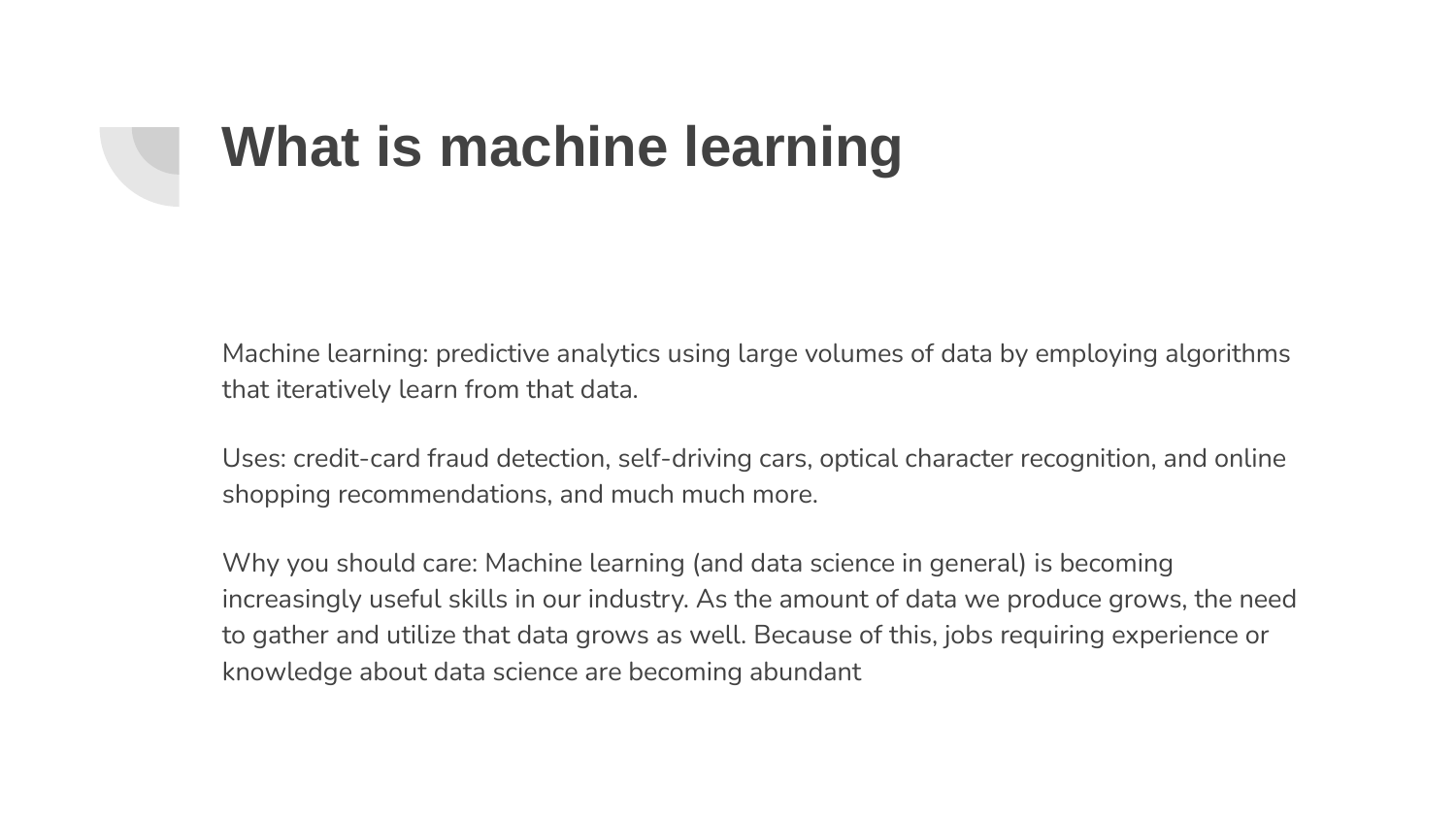

# What is machine learning
Machine learning: predictive analytics using large volumes of data by employing algorithms that iteratively learn from that data.
Uses: credit-card fraud detection, self-driving cars, optical character recognition, and online shopping recommendations, and much much more.
Why you should care: Machine learning (and data science in general) is becoming increasingly useful skills in our industry. As the amount of data we produce grows, the need to gather and utilize that data grows as well. Because of this, jobs requiring experience or knowledge about data science are becoming abundant